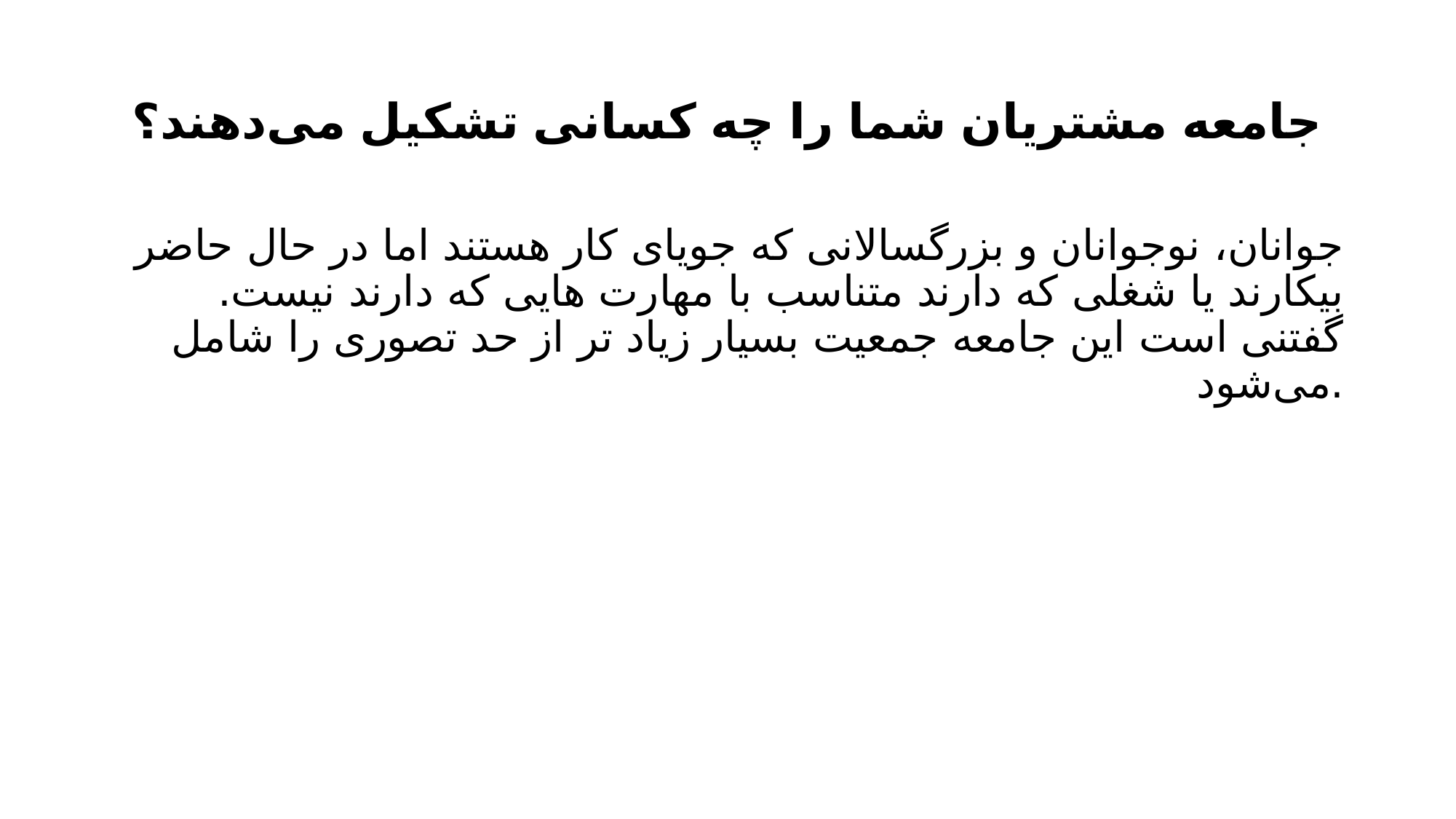

# جامعه مشتریان شما را چه کسانی تشکیل می‌دهند؟
جوانان، نوجوانان و بزرگسالانی که جویای کار هستند اما در حال حاضر بیکارند یا شغلی که دارند متناسب با مهارت هایی که دارند نیست. گفتنی است این جامعه جمعیت بسیار زیاد تر از حد تصوری را شامل می‌شود.